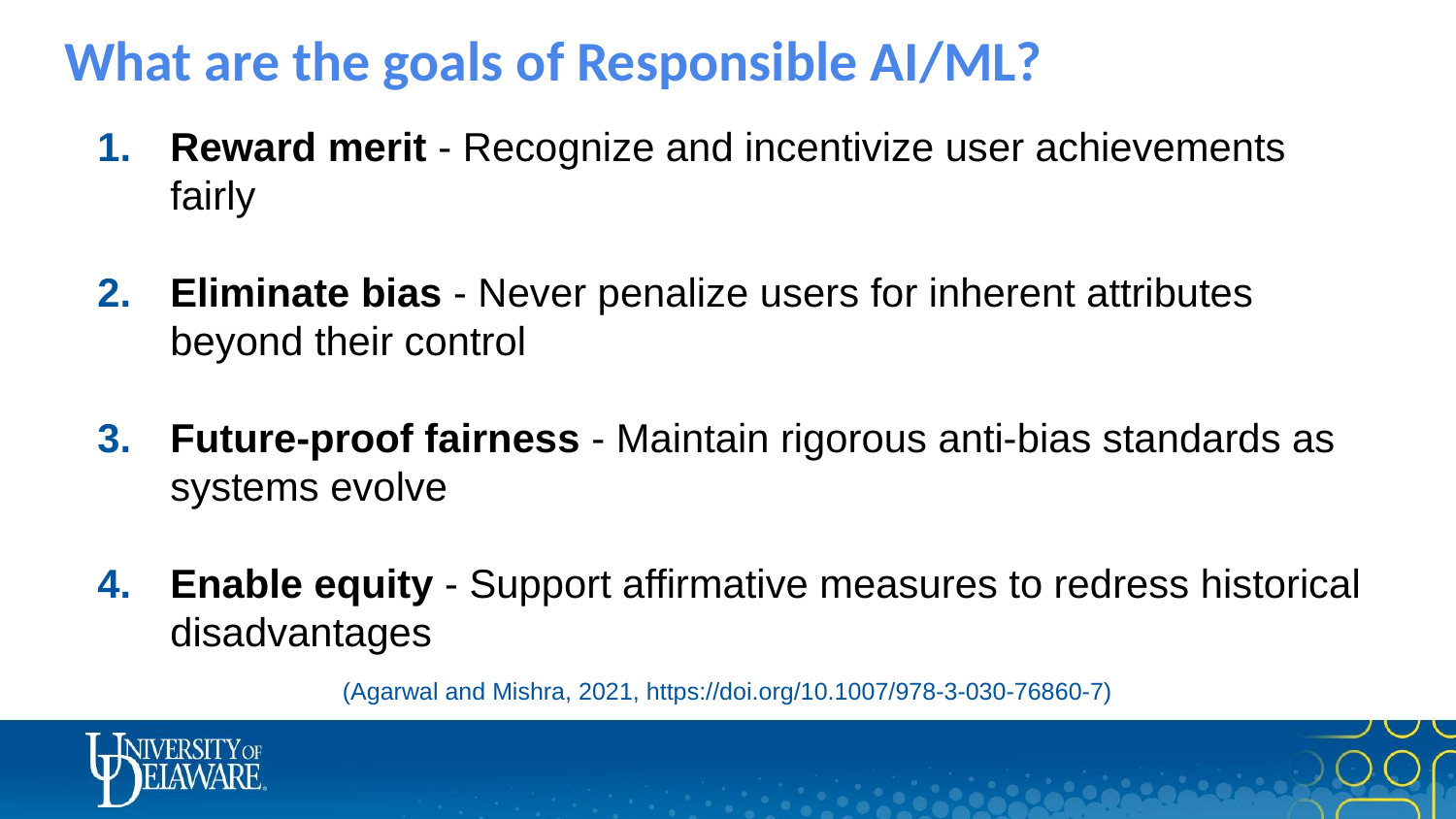

# What are the goals of Responsible AI/ML?
Reward merit - Recognize and incentivize user achievements fairly

Eliminate bias - Never penalize users for inherent attributes beyond their control

Future-proof fairness - Maintain rigorous anti-bias standards as systems evolve

Enable equity - Support affirmative measures to redress historical disadvantages
(Agarwal and Mishra, 2021, https://doi.org/10.1007/978-3-030-76860-7)